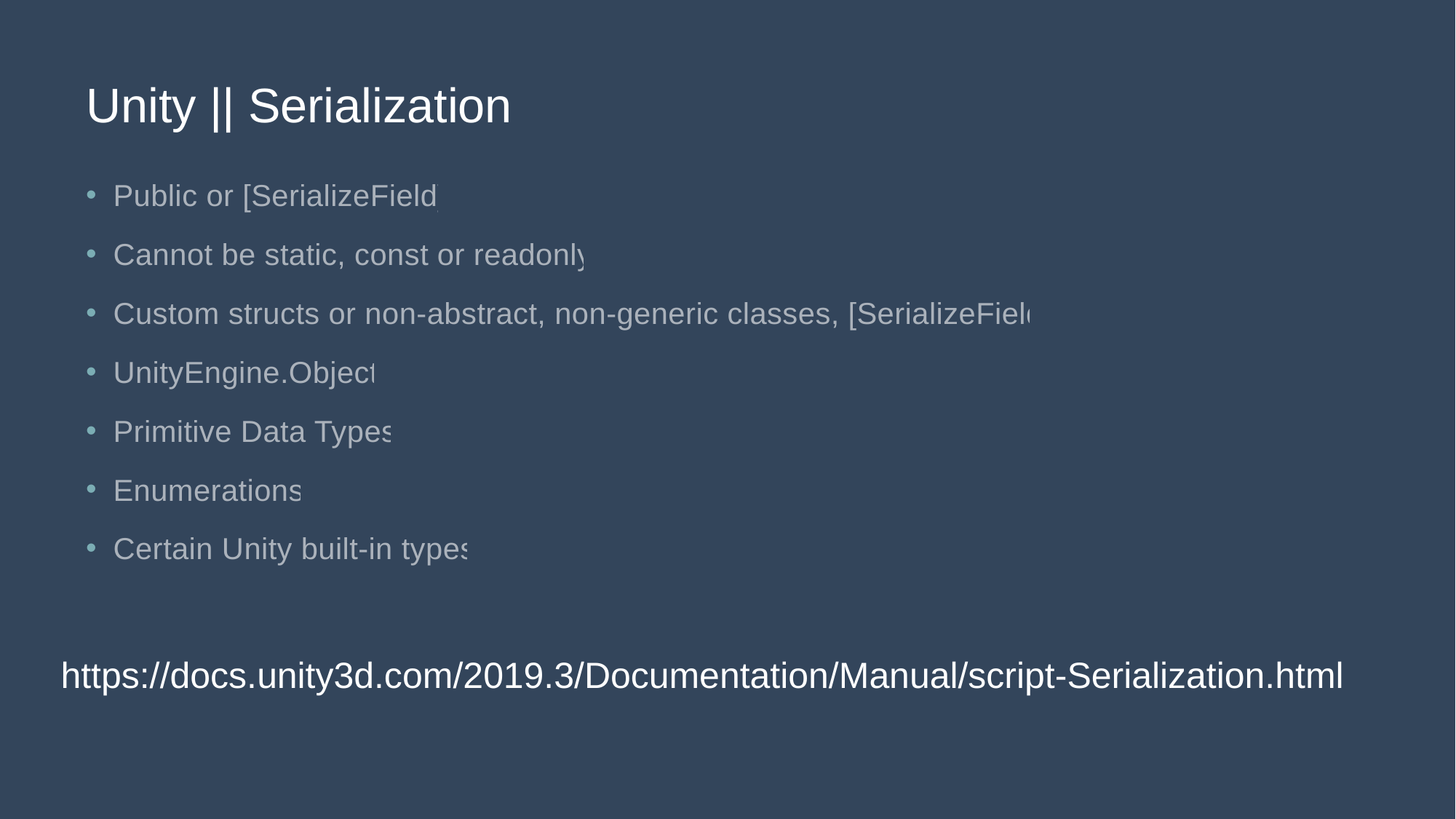

# Unity || Serialization
Public or [SerializeField]
Cannot be static, const or readonly
Custom structs or non-abstract, non-generic classes, [SerializeField]
UnityEngine.Object
Primitive Data Types
Enumerations
Certain Unity built-in types

https://docs.unity3d.com/2019.3/Documentation/Manual/script-Serialization.html